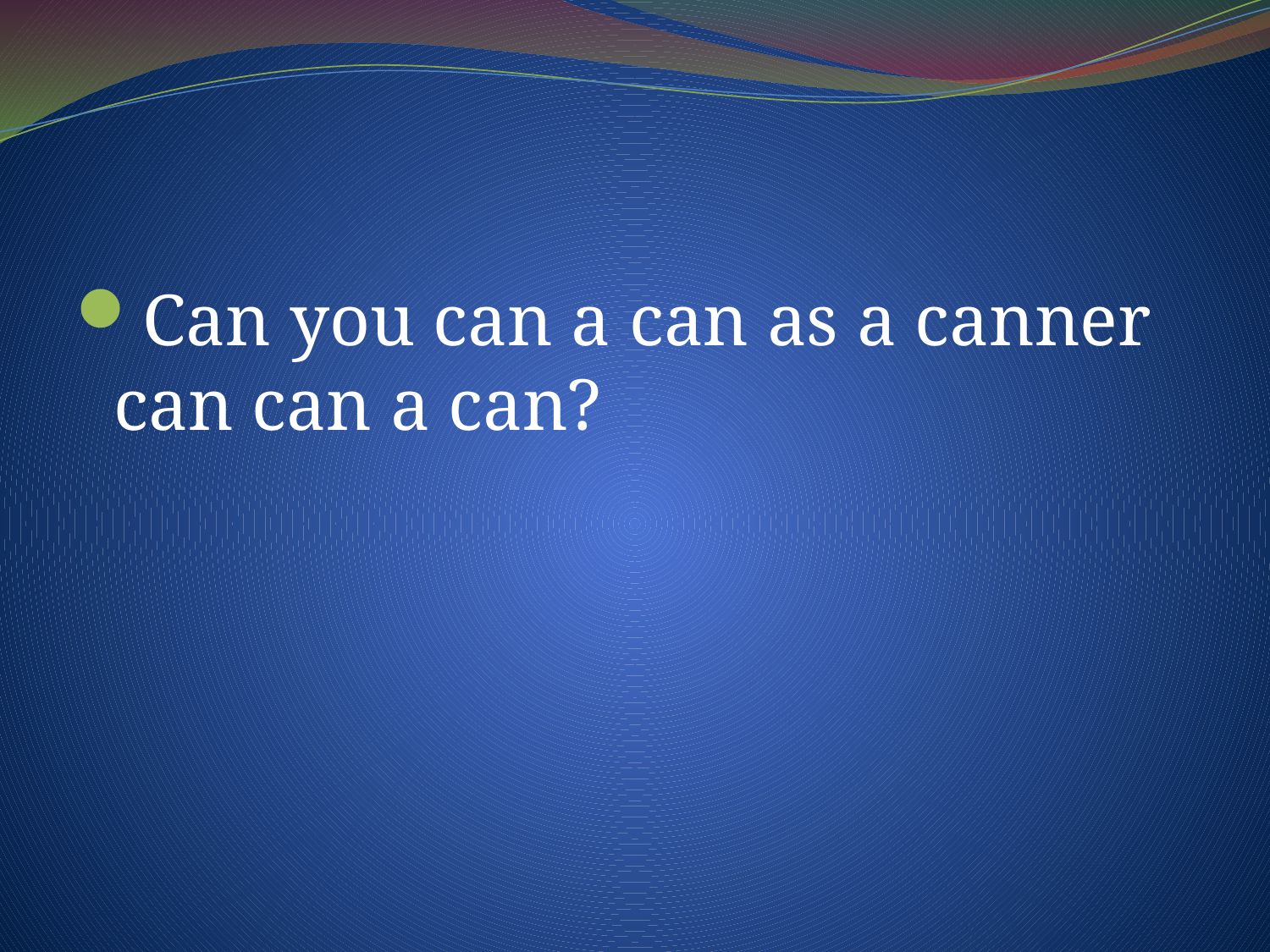

#
Can you can a can as a canner can can a can?